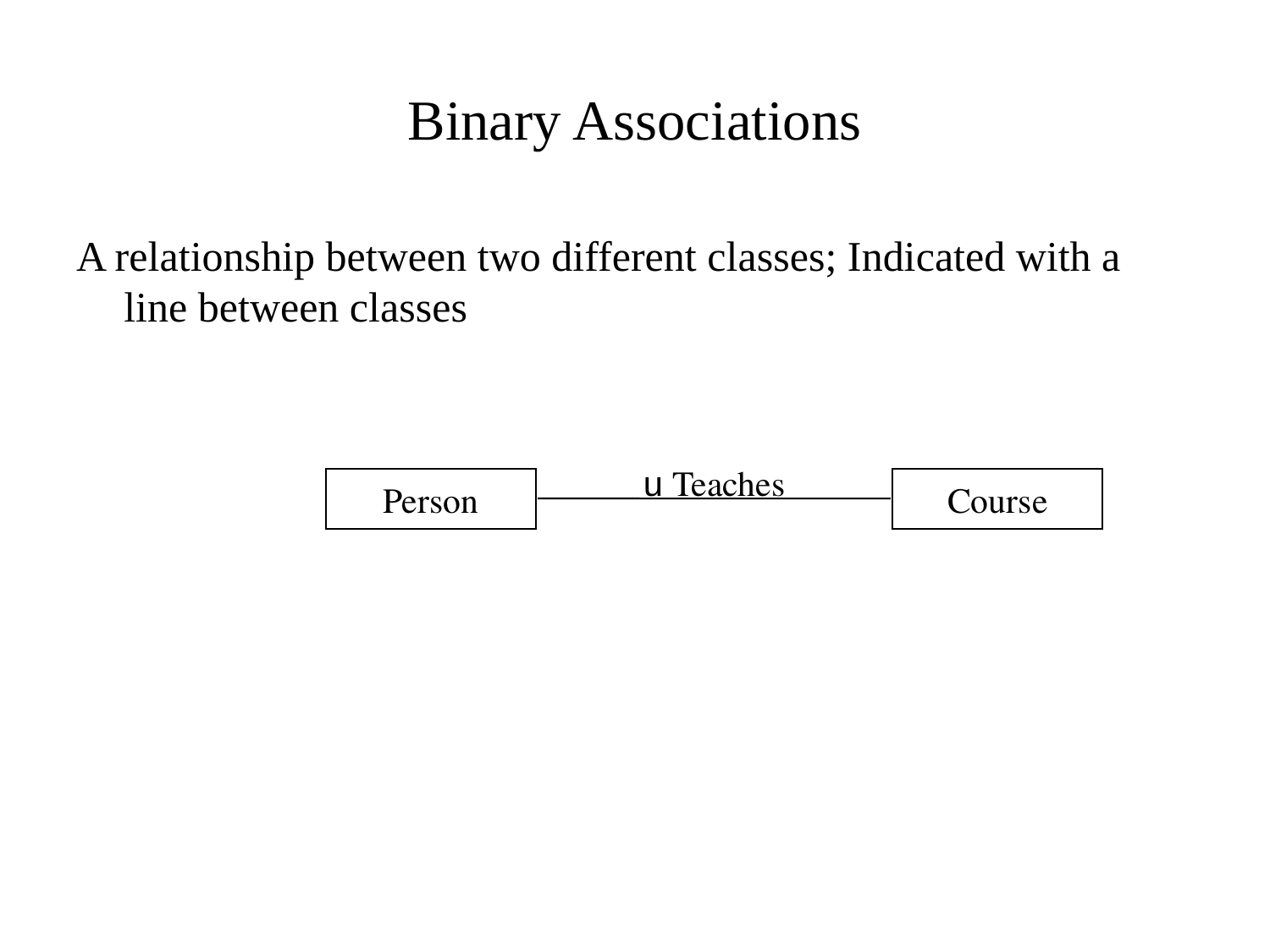

# Binary Associations
A relationship between two different classes; Indicated with a line between classes

u Teaches

Person
Course